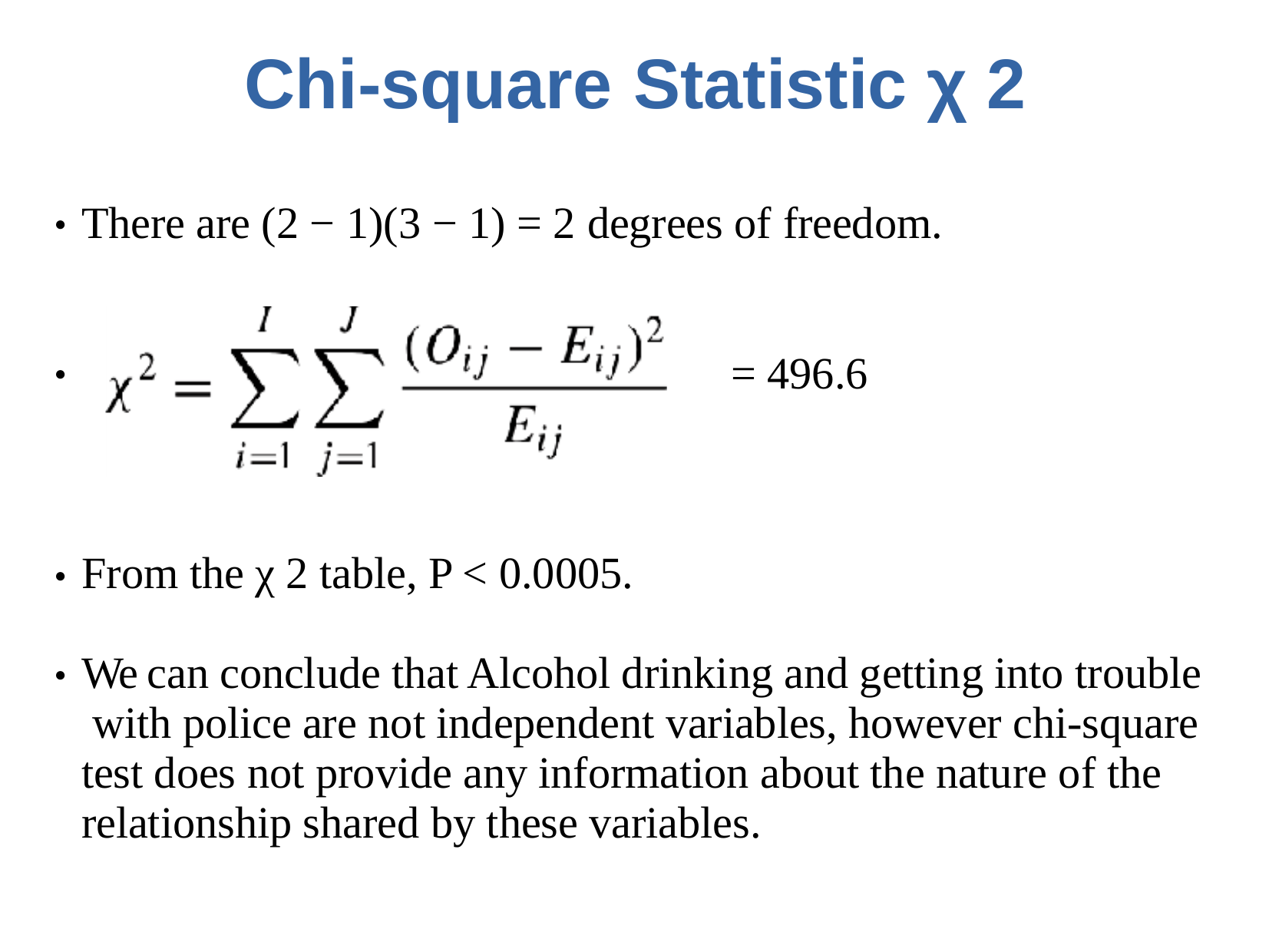

# Chi-square	Statistic	χ	2
There are (2 − 1)(3 − 1) = 2 degrees of freedom.
●

= 496.6
●
From the χ 2 table, P < 0.0005.
●
We can conclude that Alcohol drinking and getting into trouble  with police are not independent variables, however chi-square  test does not provide any information about the nature of the  relationship shared by these variables.
●